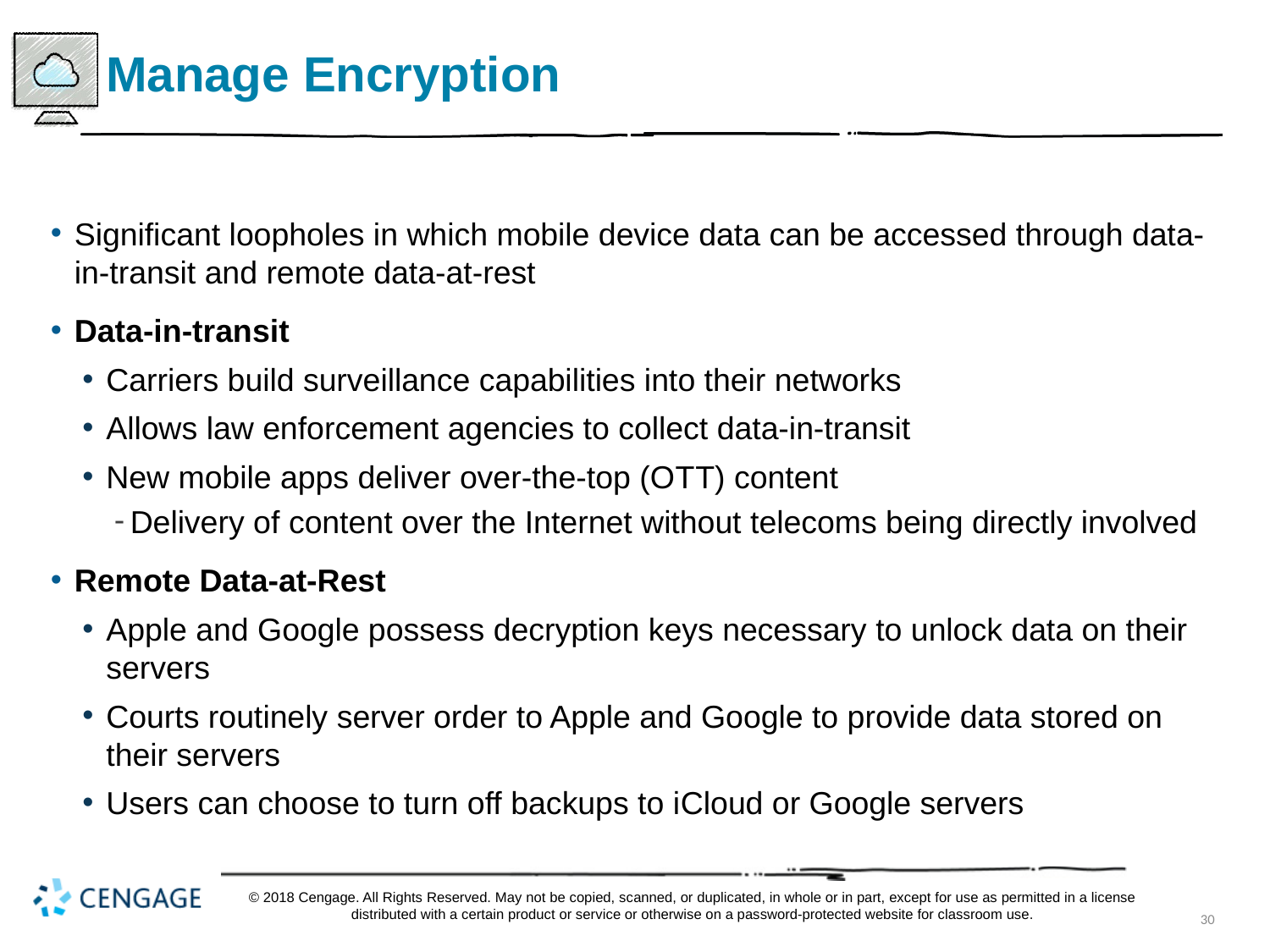

# Manage Encryption
Significant loopholes in which mobile device data can be accessed through data-in-transit and remote data-at-rest
Data-in-transit
Carriers build surveillance capabilities into their networks
Allows law enforcement agencies to collect data-in-transit
New mobile apps deliver over-the-top (O T T) content
Delivery of content over the Internet without telecoms being directly involved
Remote Data-at-Rest
Apple and Google possess decryption keys necessary to unlock data on their servers
Courts routinely server order to Apple and Google to provide data stored on their servers
Users can choose to turn off backups to i Cloud or Google servers
© 2018 Cengage. All Rights Reserved. May not be copied, scanned, or duplicated, in whole or in part, except for use as permitted in a license distributed with a certain product or service or otherwise on a password-protected website for classroom use.